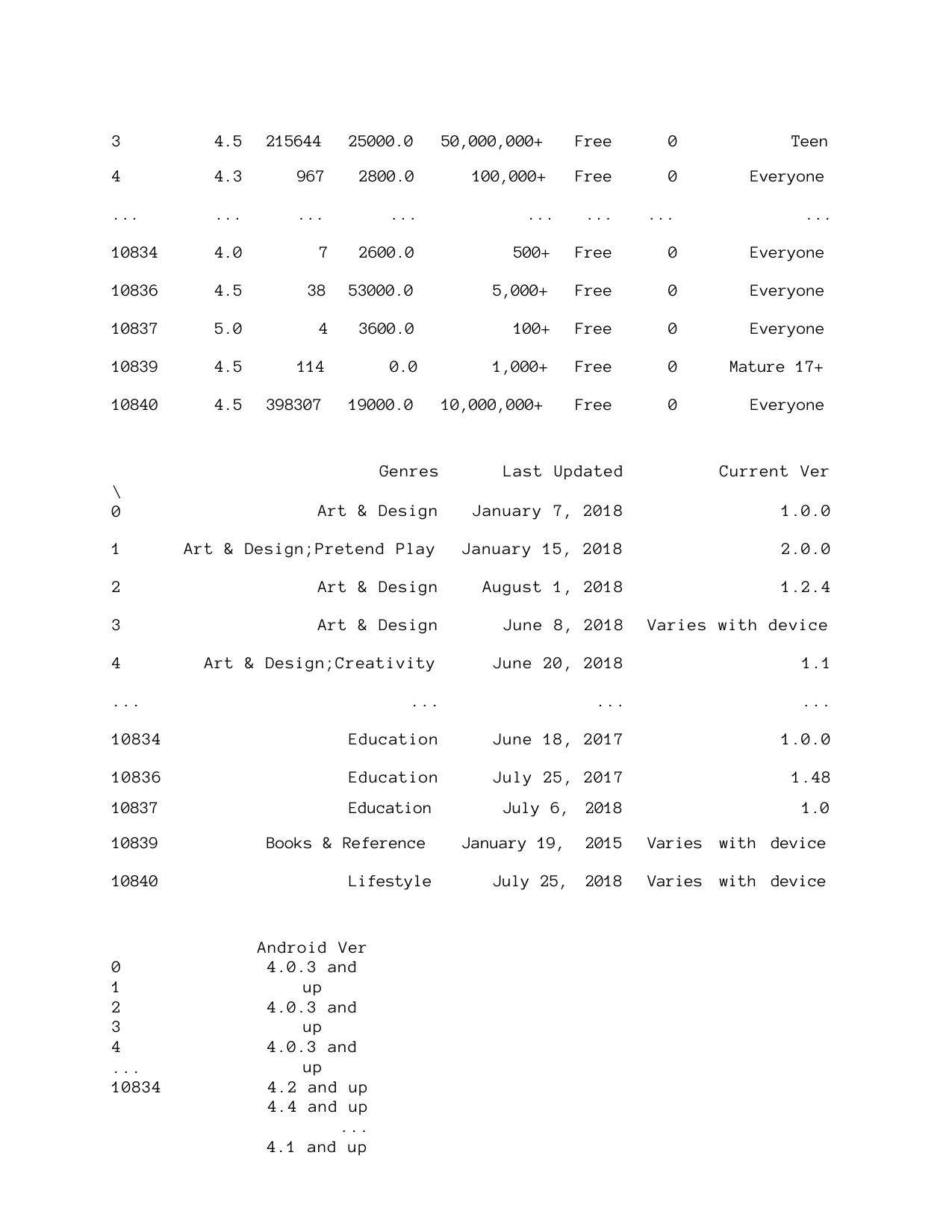

| 3 | 4.5 | 215644 | 25000.0 | 50,000,000+ | Free | 0 | Teen |
| --- | --- | --- | --- | --- | --- | --- | --- |
| 4 | 4.3 | 967 | 2800.0 | 100,000+ | Free | 0 | Everyone |
| ... | ... | ... | ... | ... | ... | ... | ... |
| 10834 | 4.0 | 7 | 2600.0 | 500+ | Free | 0 | Everyone |
| 10836 | 4.5 | 38 | 53000.0 | 5,000+ | Free | 0 | Everyone |
| 10837 | 5.0 | 4 | 3600.0 | 100+ | Free | 0 | Everyone |
| 10839 | 4.5 | 114 | 0.0 | 1,000+ | Free | 0 | Mature 17+ |
| 10840 | 4.5 | 398307 | 19000.0 | 10,000,000+ | Free | 0 | Everyone |
Genres
Last Updated
Current Ver
\ 0
Art & Design
January 7, 2018
1.0.0
1
Art & Design;Pretend Play
January 15, 2018
2.0.0
2
Art & Design
August 1, 2018
1.2.4
3
Art & Design
June 8, 2018
Varies with device
4
Art & Design;Creativity
June 20, 2018
1.1
...
...
...
...
10834
Education
June 18, 2017
1.0.0
10836
Education
July 25, 2017
1.48
| 10837 | Education | July 6, | 2018 |  |  | 1.0 |
| --- | --- | --- | --- | --- | --- | --- |
| 10839 | Books & Reference | January 19, | 2015 | Varies | with | device |
| 10840 | Lifestyle | July 25, | 2018 | Varies | with | device |
Android Ver
4.0.3 and up
4.0.3 and up
4.0.3 and up
4.2 and up
4.4 and up
...
4.1 and up
0
1
2
3
4
... 10834